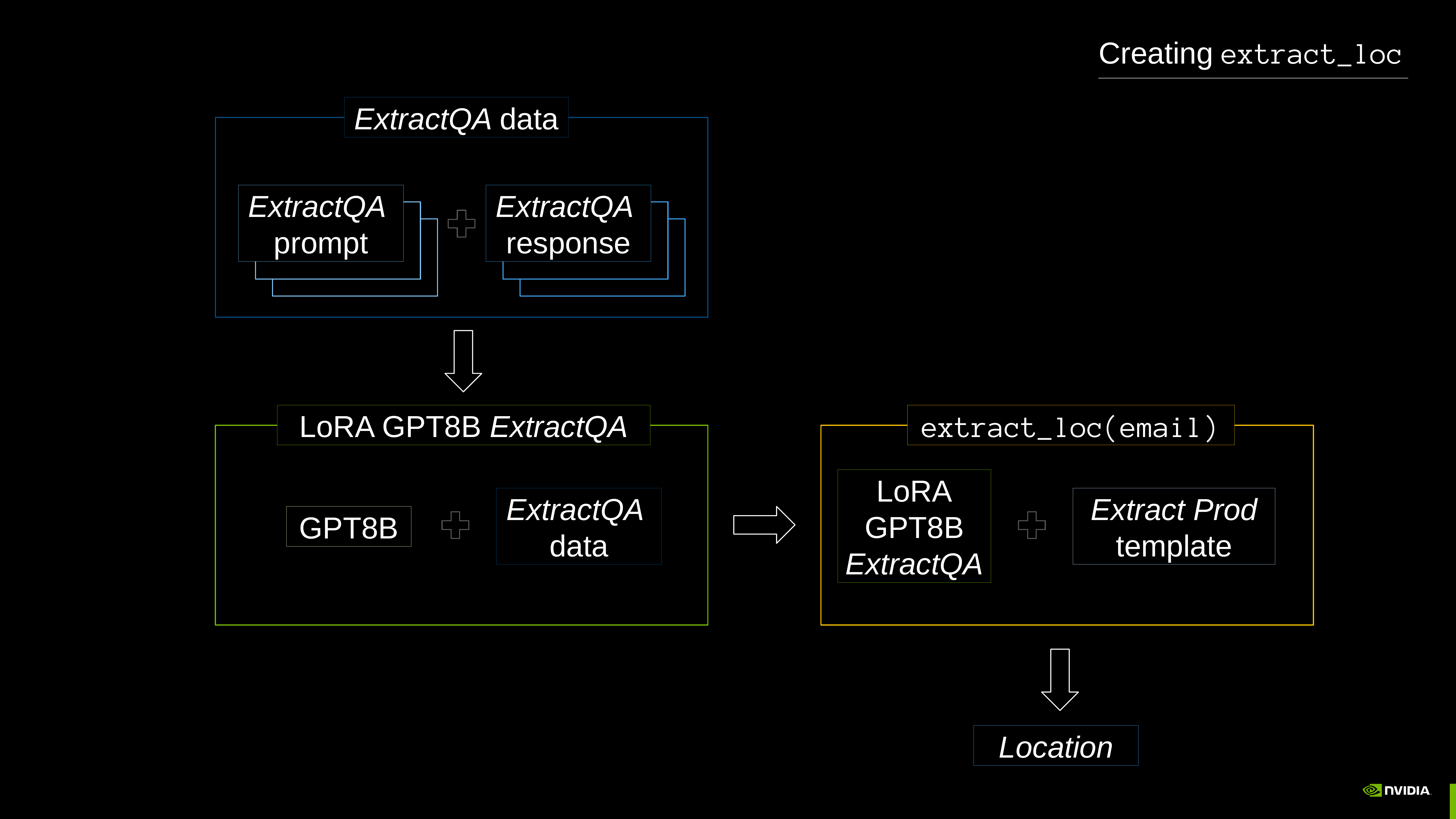

Creating extract_loc
ExtractQA data

ExtractQA
prompt
ExtractQA
response

LoRA GPT8B ExtractQA

ExtractQA
data
GPT8B

extract_loc(email)

LoRA
GPT8B
ExtractQA
Extract Prod
template

Location